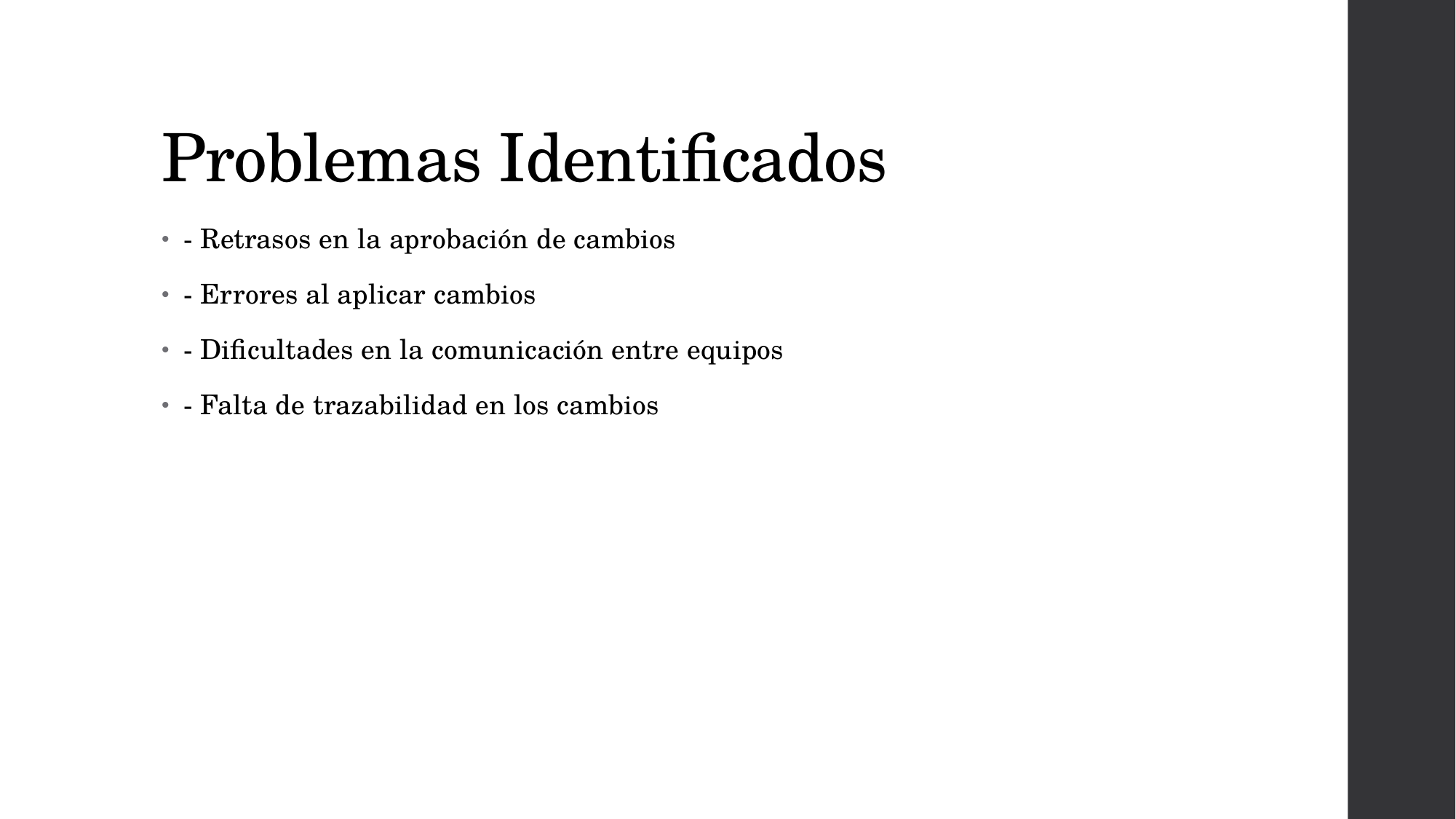

# Problemas Identificados
- Retrasos en la aprobación de cambios
- Errores al aplicar cambios
- Dificultades en la comunicación entre equipos
- Falta de trazabilidad en los cambios